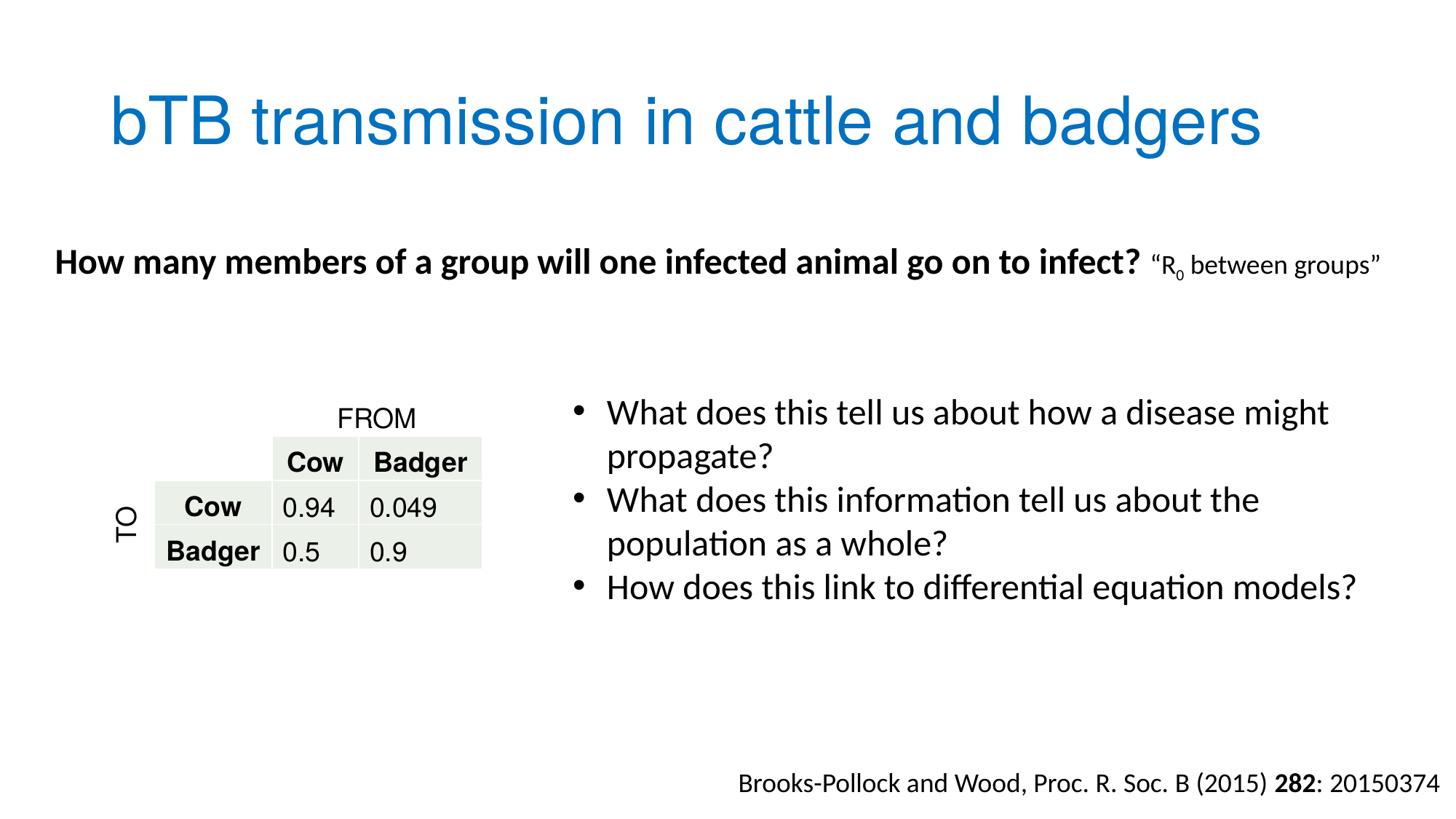

# bTB transmission in cattle and badgers
How many members of a group will one infected animal go on to infect? “R0 between groups”

What does this tell us about how a disease might propagate?
What does this information tell us about the population as a whole?
How does this link to differential equation models?
|  |  | FROM |  |
| --- | --- | --- | --- |
|  |  | Cow | Badger |
| TO | Cow | 0.94 | 0.049 |
|  | Badger | 0.5 | 0.9 |
Brooks-Pollock and Wood, Proc. R. Soc. B (2015) 282: 20150374